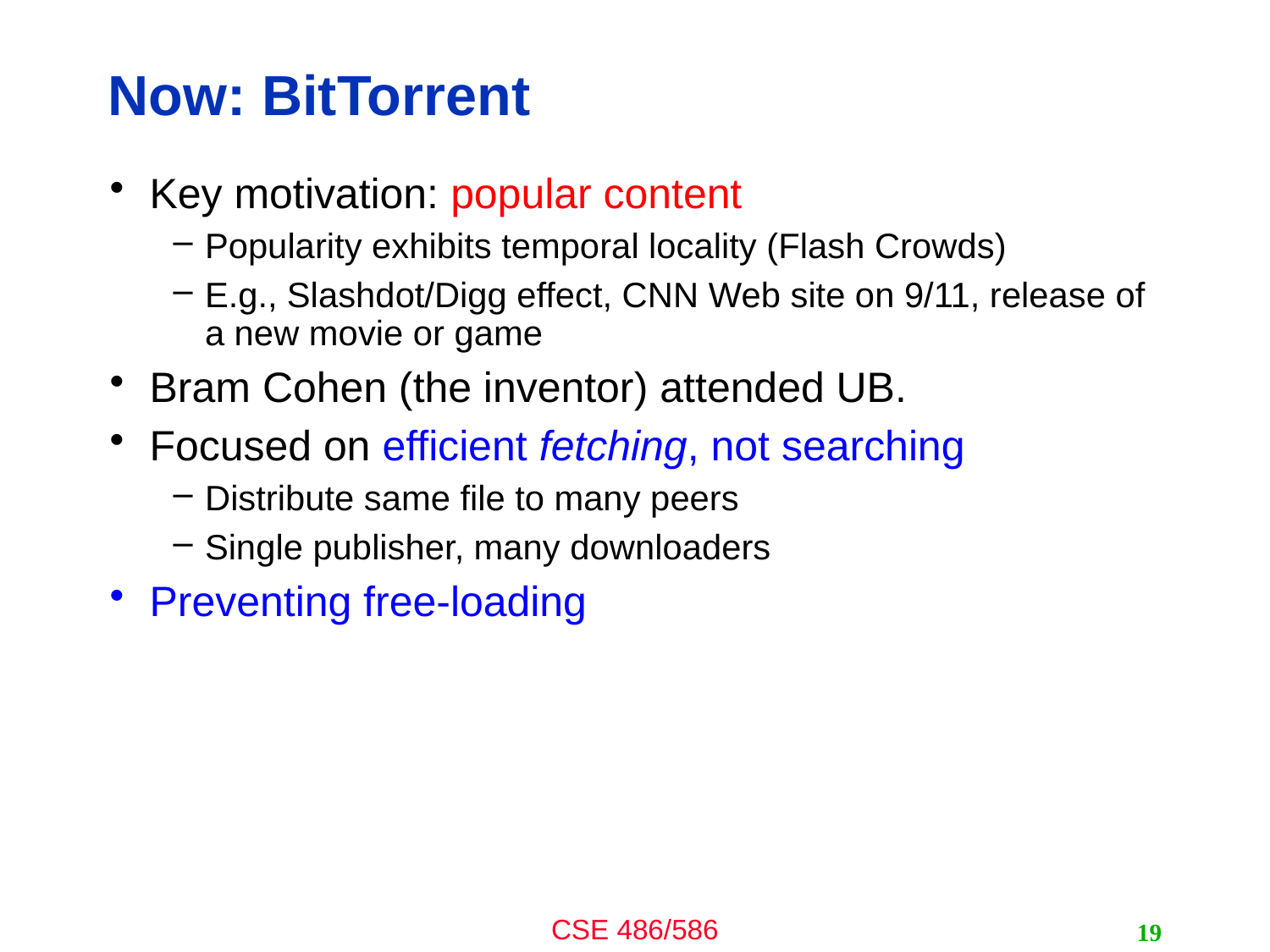

# Now: BitTorrent
Key motivation: popular content
Popularity exhibits temporal locality (Flash Crowds)
E.g., Slashdot/Digg effect, CNN Web site on 9/11, release of a new movie or game
Bram Cohen (the inventor) attended UB.
Focused on efficient fetching, not searching
Distribute same file to many peers
Single publisher, many downloaders
Preventing free-loading

19